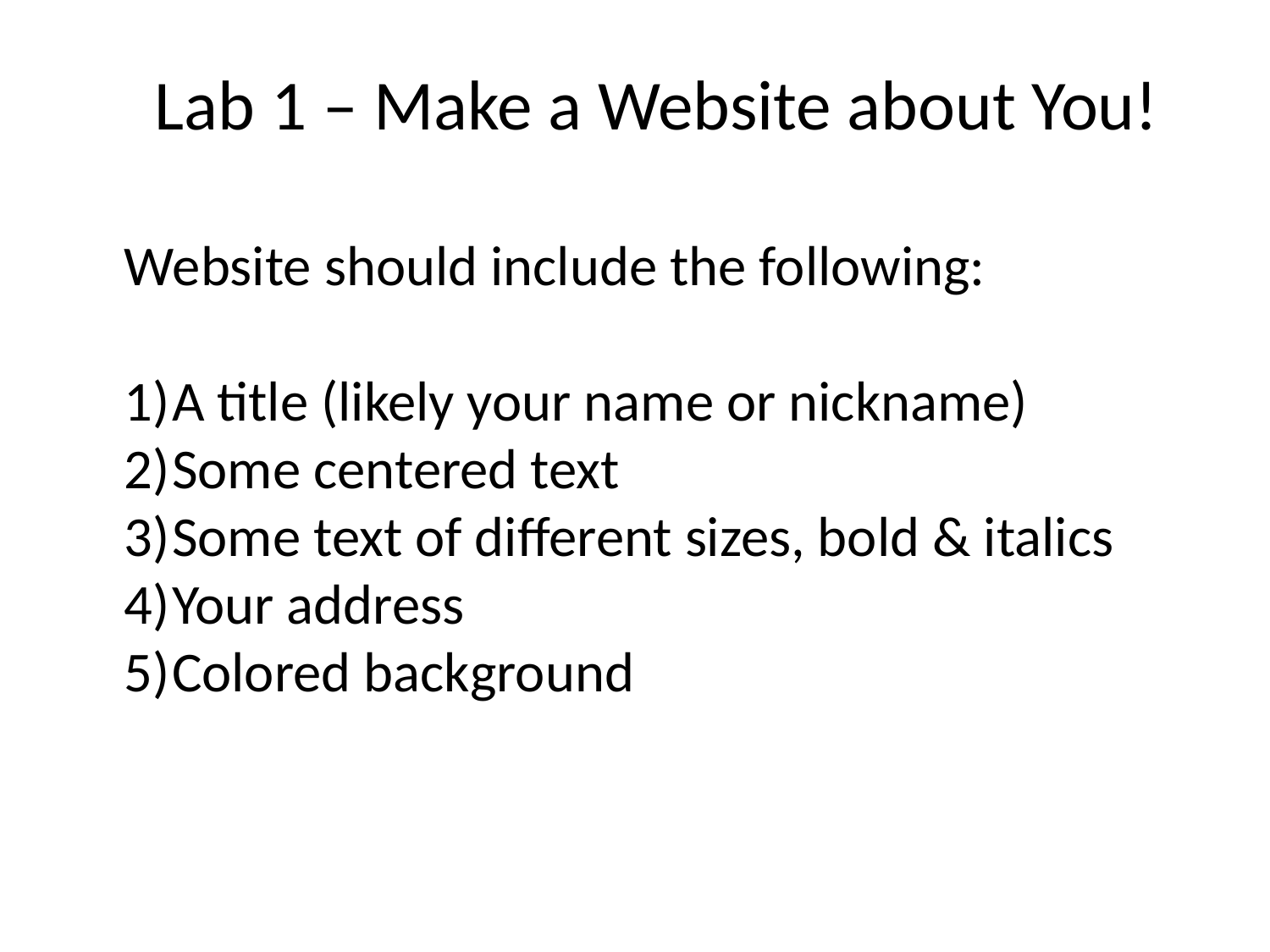

Lab 1 – Make a Website about You!
Website should include the following:

A title (likely your name or nickname)
Some centered text
Some text of different sizes, bold & italics
Your address
Colored background